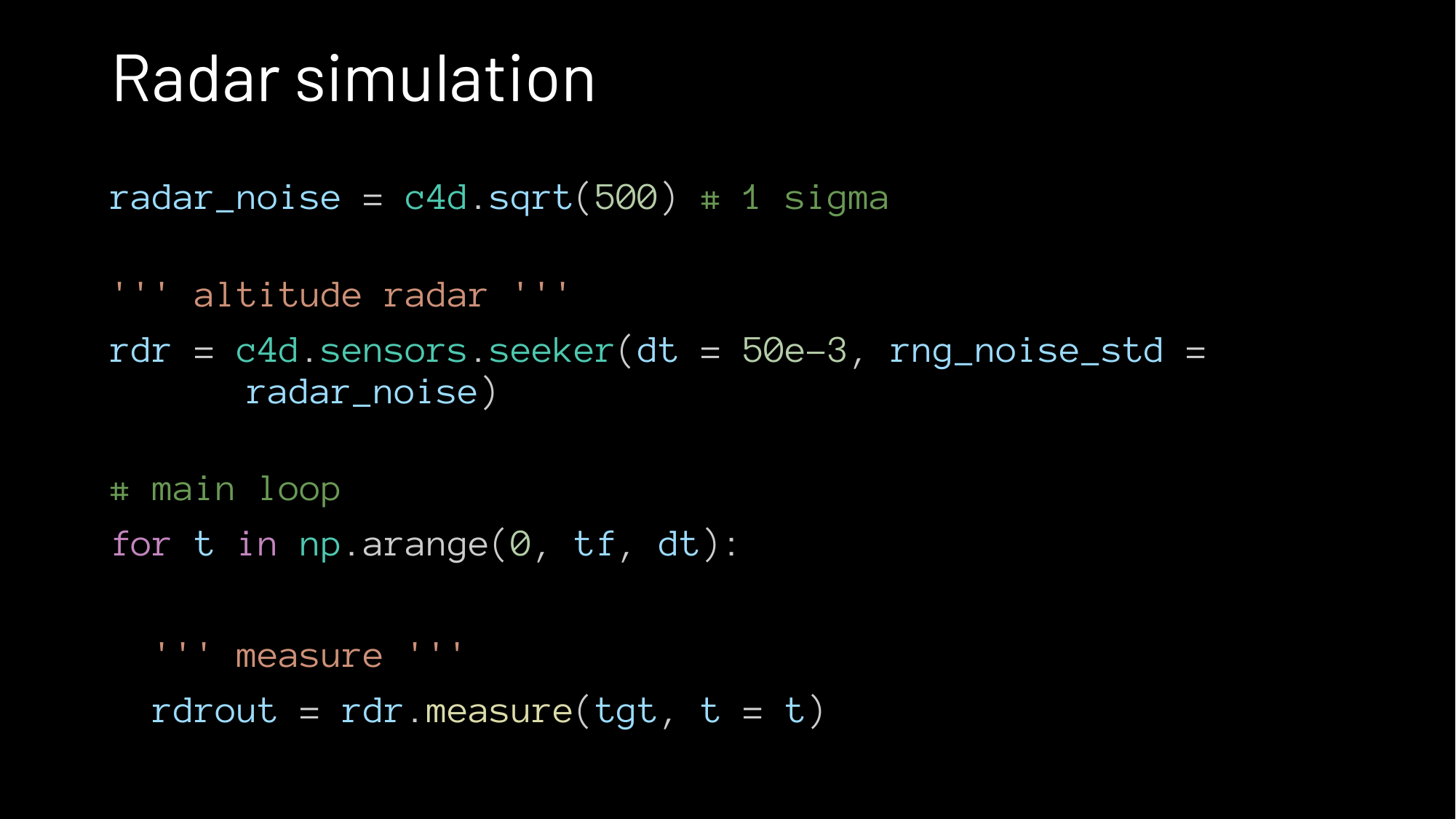

# Radar simulation
radar_noise = c4d.sqrt(500) # 1 sigma
''' altitude radar '''
rdr = c4d.sensors.seeker(dt = 50e-3, rng_noise_std = radar_noise)
# main loop
for t in np.arange(0, tf, dt):

  ''' measure '''
  rdrout = rdr.measure(tgt, t = t)